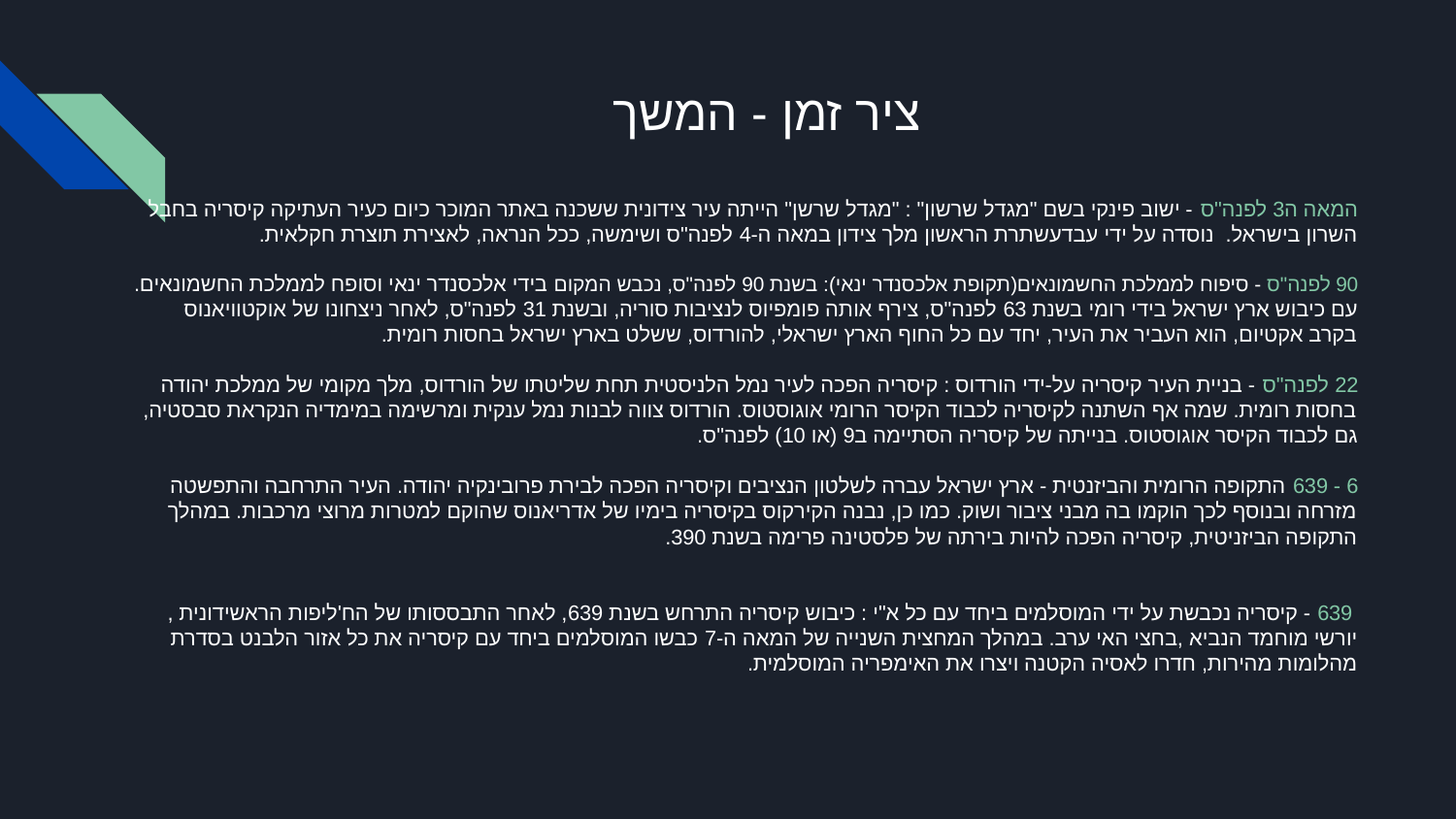

# ציר זמן - המשך
המאה ה3 לפנה"ס - ישוב פינקי בשם "מגדל שרשון" : "מגדל שרשן" הייתה עיר צידונית ששכנה באתר המוכר כיום כעיר העתיקה קיסריה בחבל השרון בישראל.  נוסדה על ידי עבדעשתרת הראשון מלך צידון במאה ה-4 לפנה"ס ושימשה, ככל הנראה, לאצירת תוצרת חקלאית.

90 לפנה"ס - סיפוח לממלכת החשמונאים(תקופת אלכסנדר ינאי): בשנת 90 לפנה"ס, נכבש המקום בידי אלכסנדר ינאי וסופח לממלכת החשמונאים. עם כיבוש ארץ ישראל בידי רומי בשנת 63 לפנה"ס, צירף אותה פומפיוס לנציבות סוריה, ובשנת 31 לפנה"ס, לאחר ניצחונו של אוקטוויאנוס בקרב אקטיום, הוא העביר את העיר, יחד עם כל החוף הארץ ישראלי, להורדוס, ששלט בארץ ישראל בחסות רומית.

22 לפנה"ס - בניית העיר קיסריה על-ידי הורדוס : קיסריה הפכה לעיר נמל הלניסטית תחת שליטתו של הורדוס, מלך מקומי של ממלכת יהודה בחסות רומית. שמה אף השתנה לקיסריה לכבוד הקיסר הרומי אוגוסטוס. הורדוס צווה לבנות נמל ענקית ומרשימה במימדיה הנקראת סבסטיה, גם לכבוד הקיסר אוגוסטוס. בנייתה של קיסריה הסתיימה ב9 (או 10) לפנה"ס.

6 - 639 התקופה הרומית והביזנטית - ארץ ישראל עברה לשלטון הנציבים וקיסריה הפכה לבירת פרובינקיה יהודה. העיר התרחבה והתפשטה מזרחה ובנוסף לכך הוקמו בה מבני ציבור ושוק. כמו כן, נבנה הקירקוס בקיסריה בימיו של אדריאנוס שהוקם למטרות מרוצי מרכבות. במהלך התקופה הביזניטית, קיסריה הפכה להיות בירתה של פלסטינה פרימה בשנת 390.

 639 - קיסריה נכבשת על ידי המוסלמים ביחד עם כל א"י : כיבוש קיסריה התרחש בשנת 639, לאחר התבססותו של הח'ליפות הראשידונית , יורשי מוחמד הנביא ,בחצי האי ערב. במהלך המחצית השנייה של המאה ה-7 כבשו המוסלמים ביחד עם קיסריה את כל אזור הלבנט בסדרת מהלומות מהירות, חדרו לאסיה הקטנה ויצרו את האימפריה המוסלמית.